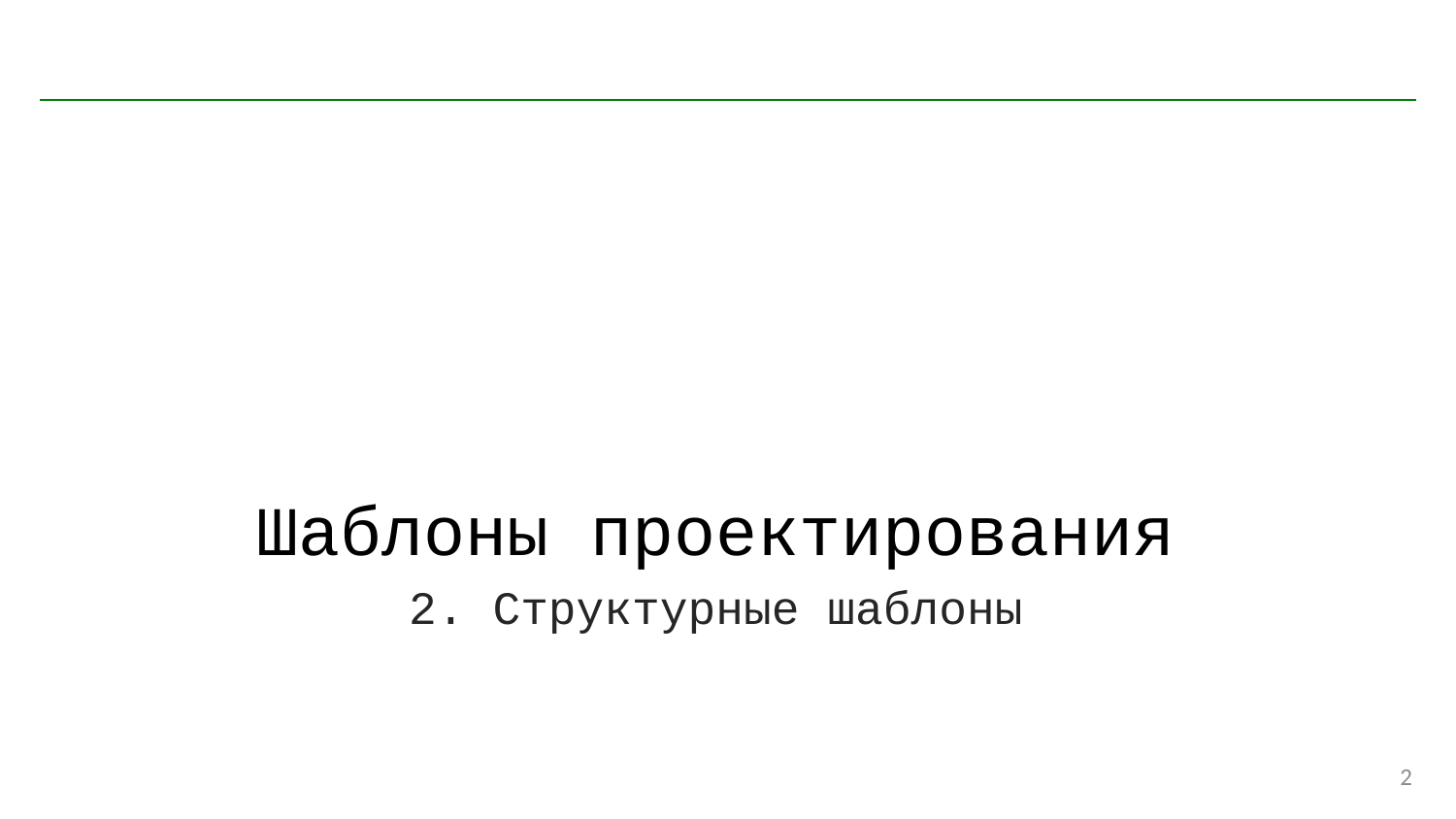

#
Шаблоны проектирования
2. Структурные шаблоны
2